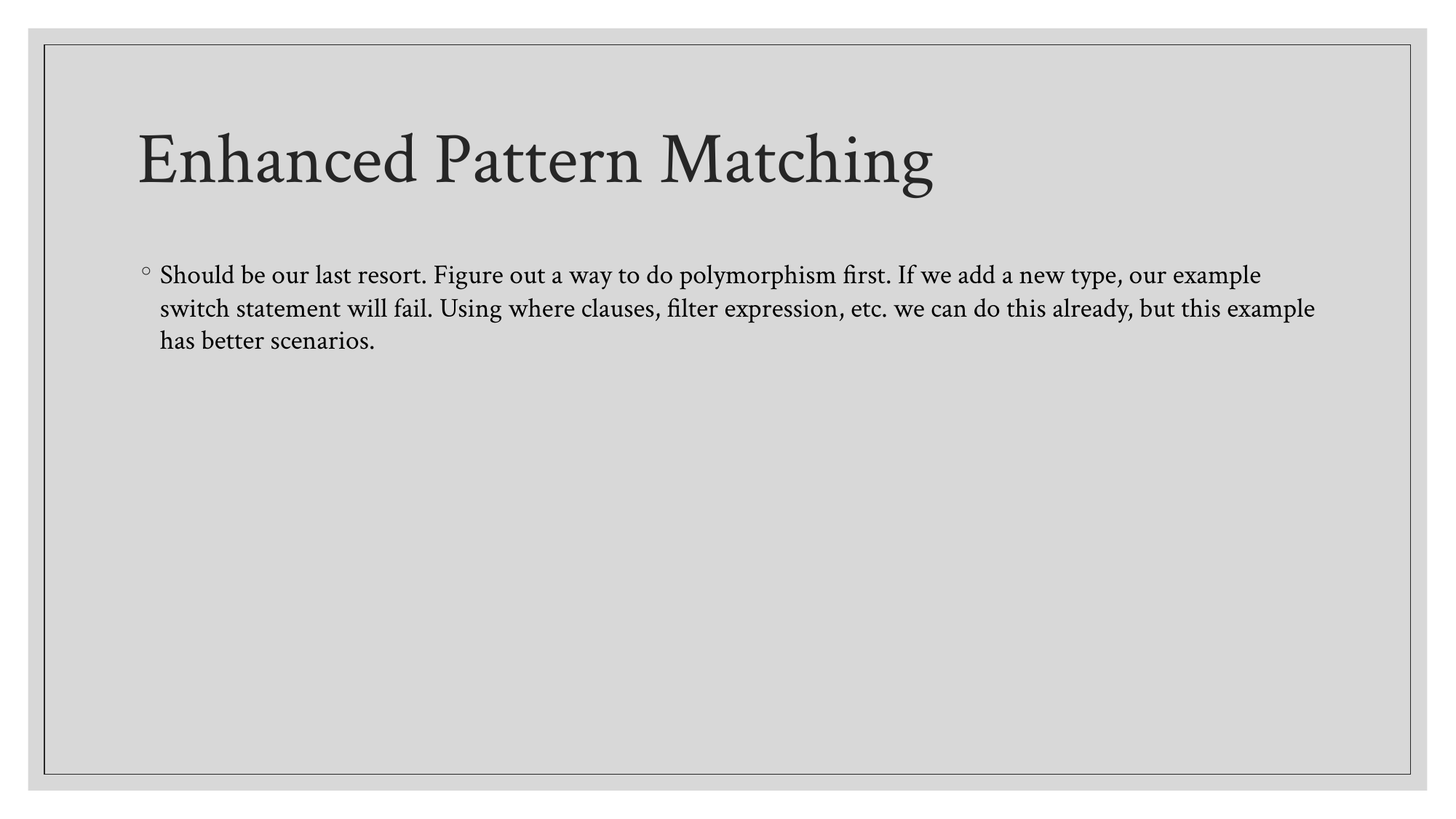

# Enhanced Pattern Matching
Should be our last resort. Figure out a way to do polymorphism first. If we add a new type, our example switch statement will fail. Using where clauses, filter expression, etc. we can do this already, but this example has better scenarios.